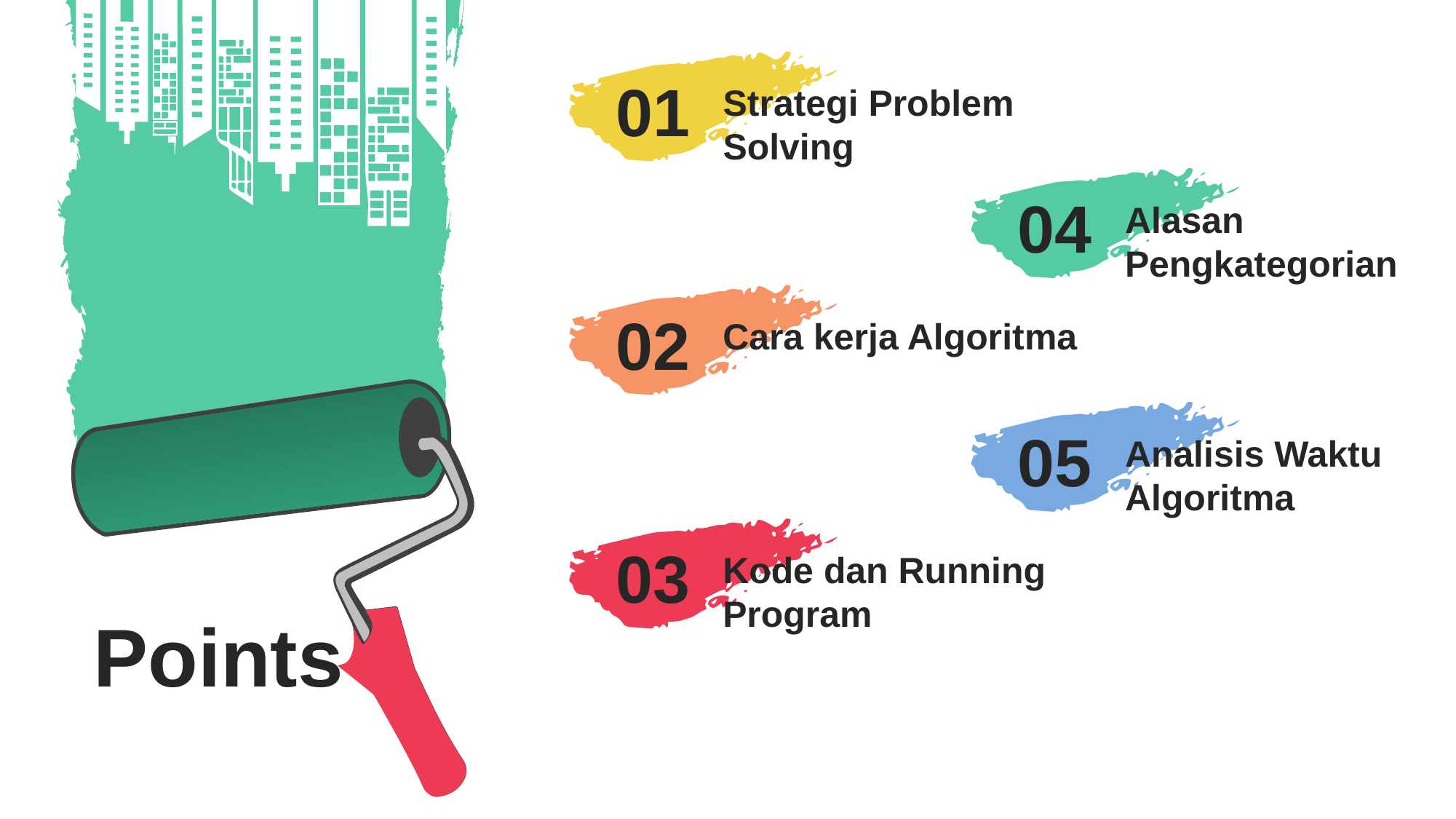

01
Strategi Problem Solving

04
Alasan Pengkategorian

02
Cara kerja Algoritma

05
Analisis Waktu Algoritma

03
Kode dan Running Program
Points